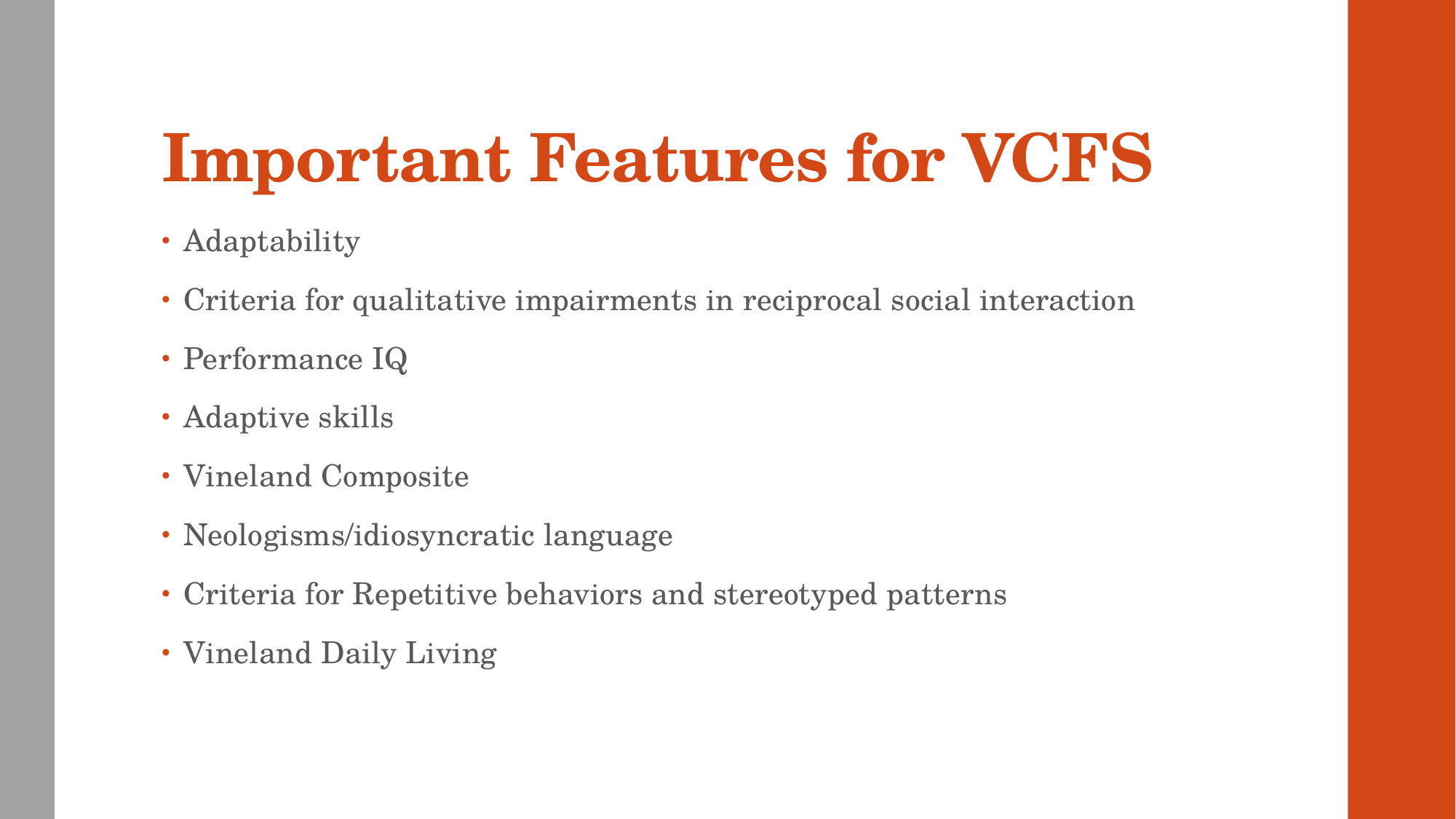

# Important Features for VCFS
Adaptability
Criteria for qualitative impairments in reciprocal social interaction
Performance IQ
Adaptive skills
Vineland Composite
Neologisms/idiosyncratic language
Criteria for Repetitive behaviors and stereotyped patterns
Vineland Daily Living